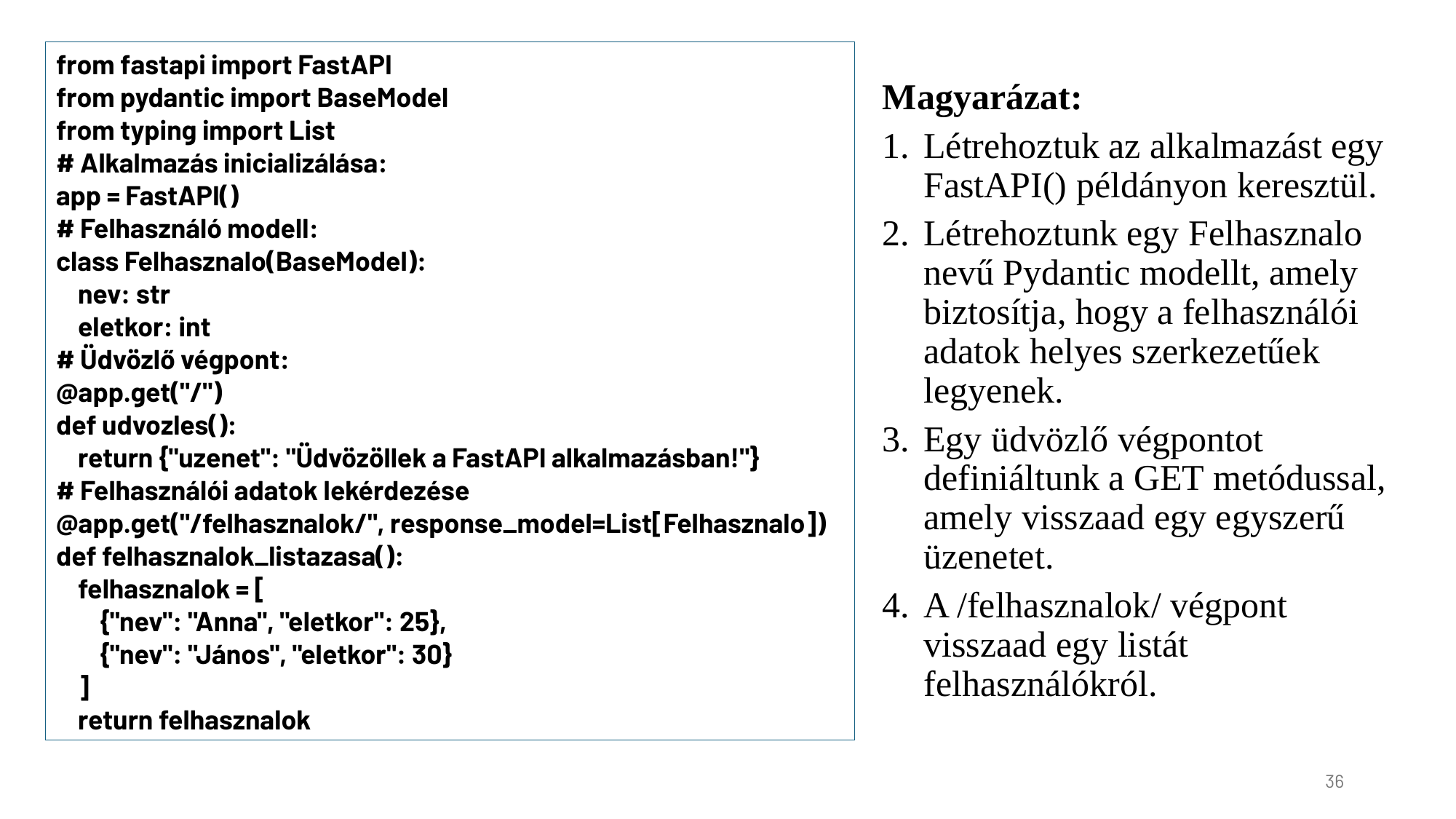

from fastapi import FastAPI
from pydantic import BaseModel
from typing import List
# Alkalmazás inicializálása:
app = FastAPI()
# Felhasználó modell:
class Felhasznalo(BaseModel):
    nev: str
    eletkor: int
# Üdvözlő végpont:
@app.get("/")
def udvozles():
    return {"uzenet": "Üdvözöllek a FastAPI alkalmazásban!"}
# Felhasználói adatok lekérdezése
@app.get("/felhasznalok/", response_model=List[Felhasznalo])
def felhasznalok_listazasa():
    felhasznalok = [
        {"nev": "Anna", "eletkor": 25},
        {"nev": "János", "eletkor": 30}
    ]
    return felhasznalok
Magyarázat:
Létrehoztuk az alkalmazást egy FastAPI() példányon keresztül.
Létrehoztunk egy Felhasznalo nevű Pydantic modellt, amely biztosítja, hogy a felhasználói adatok helyes szerkezetűek legyenek.
Egy üdvözlő végpontot definiáltunk a GET metódussal, amely visszaad egy egyszerű üzenetet.
A /felhasznalok/ végpont visszaad egy listát felhasználókról.
36